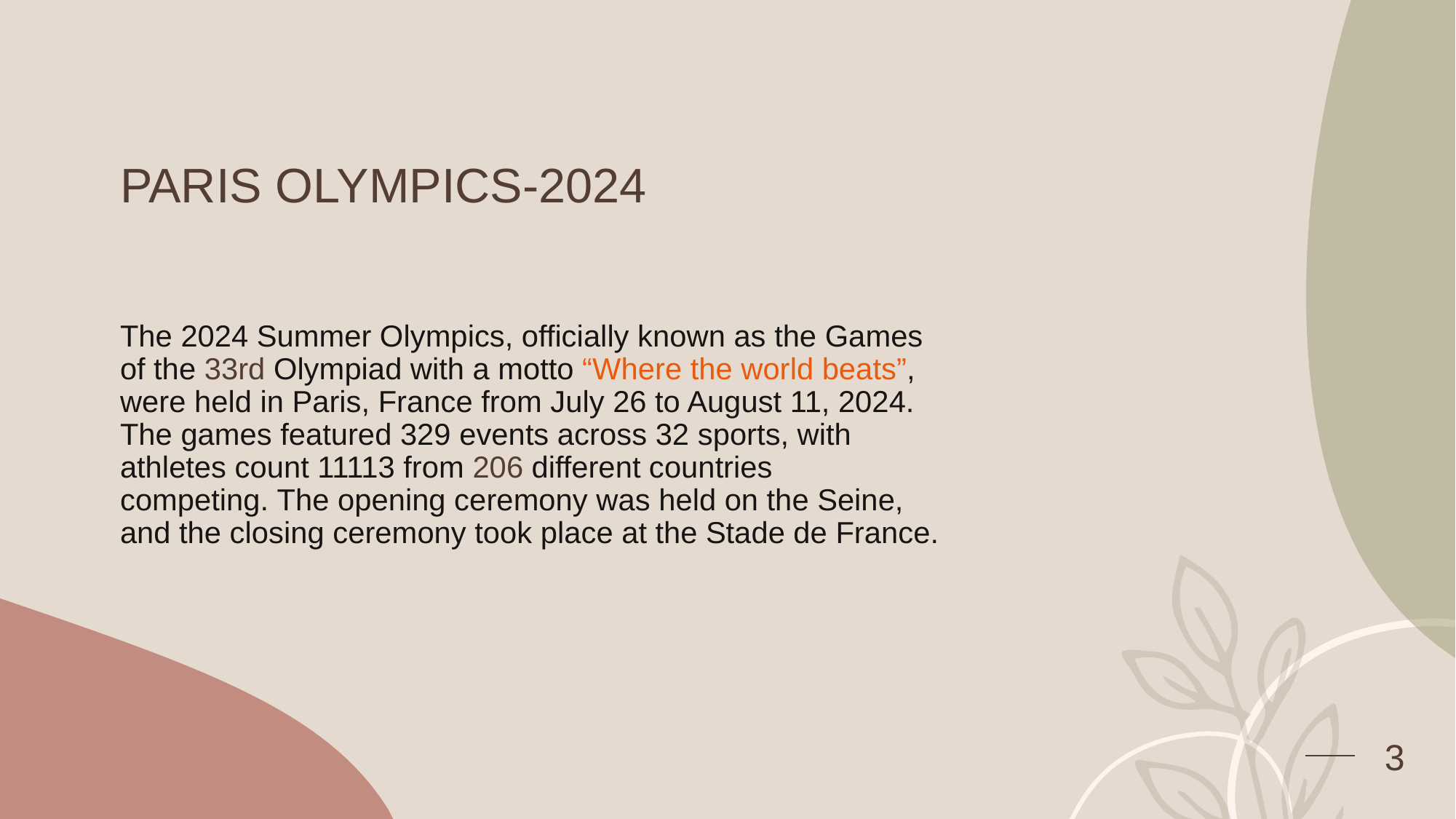

# PARIS OLYMPICS-2024
The 2024 Summer Olympics, officially known as the Games of the 33rd Olympiad with a motto “Where the world beats”, were held in Paris, France from July 26 to August 11, 2024. The games featured 329 events across 32 sports, with athletes count 11113 from 206 different countries competing. The opening ceremony was held on the Seine, and the closing ceremony took place at the Stade de France.
3